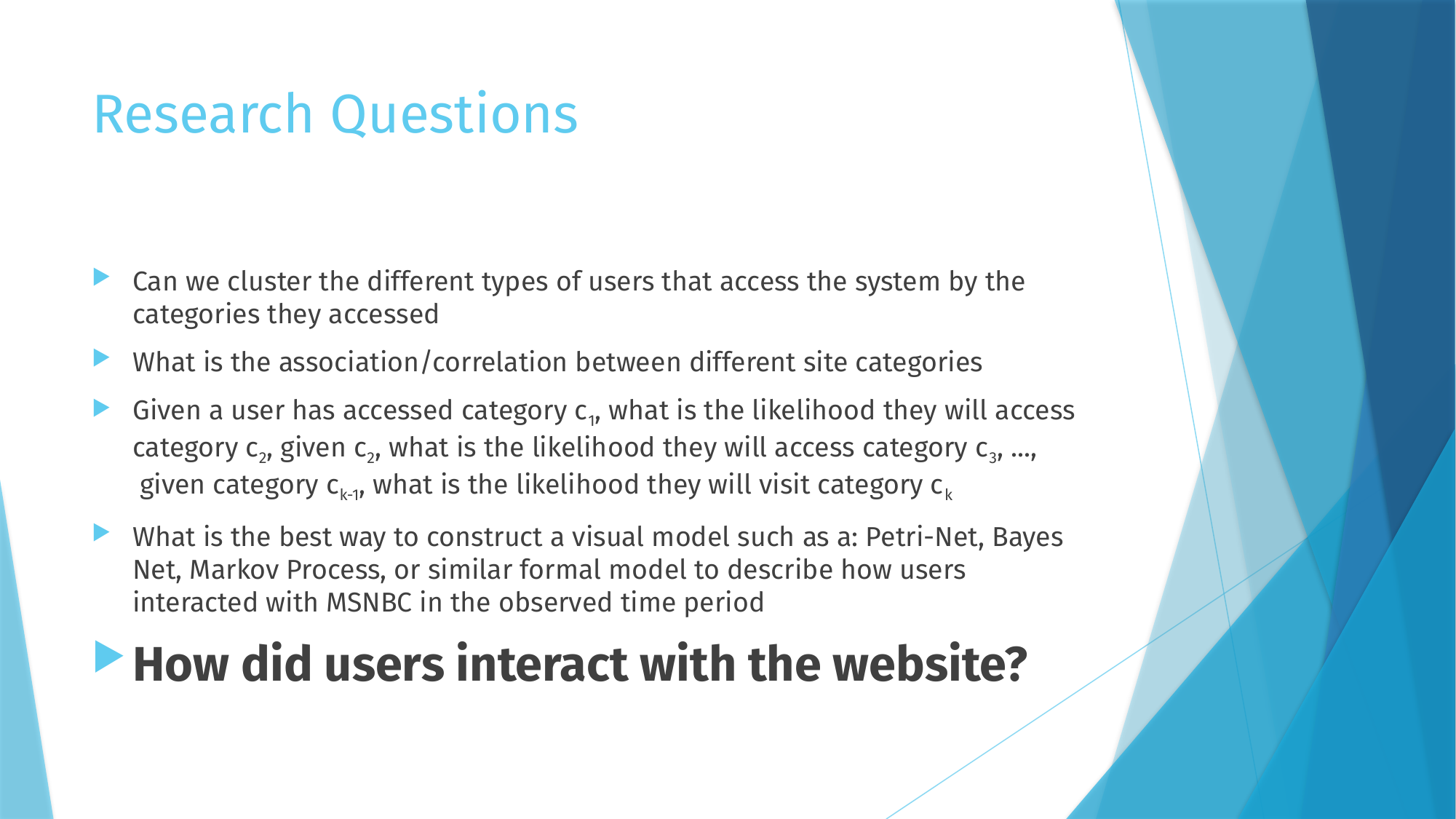

# Research Questions
Can we cluster the different types of users that access the system by the categories they accessed
What is the association/correlation between different site categories
Given a user has accessed category c1, what is the likelihood they will access category c2, given c2, what is the likelihood they will access category c3, ...,  given category ck-1, what is the likelihood they will visit category ck
What is the best way to construct a visual model such as a: Petri-Net, Bayes Net, Markov Process, or similar formal model to describe how users interacted with MSNBC in the observed time period
How did users interact with the website?